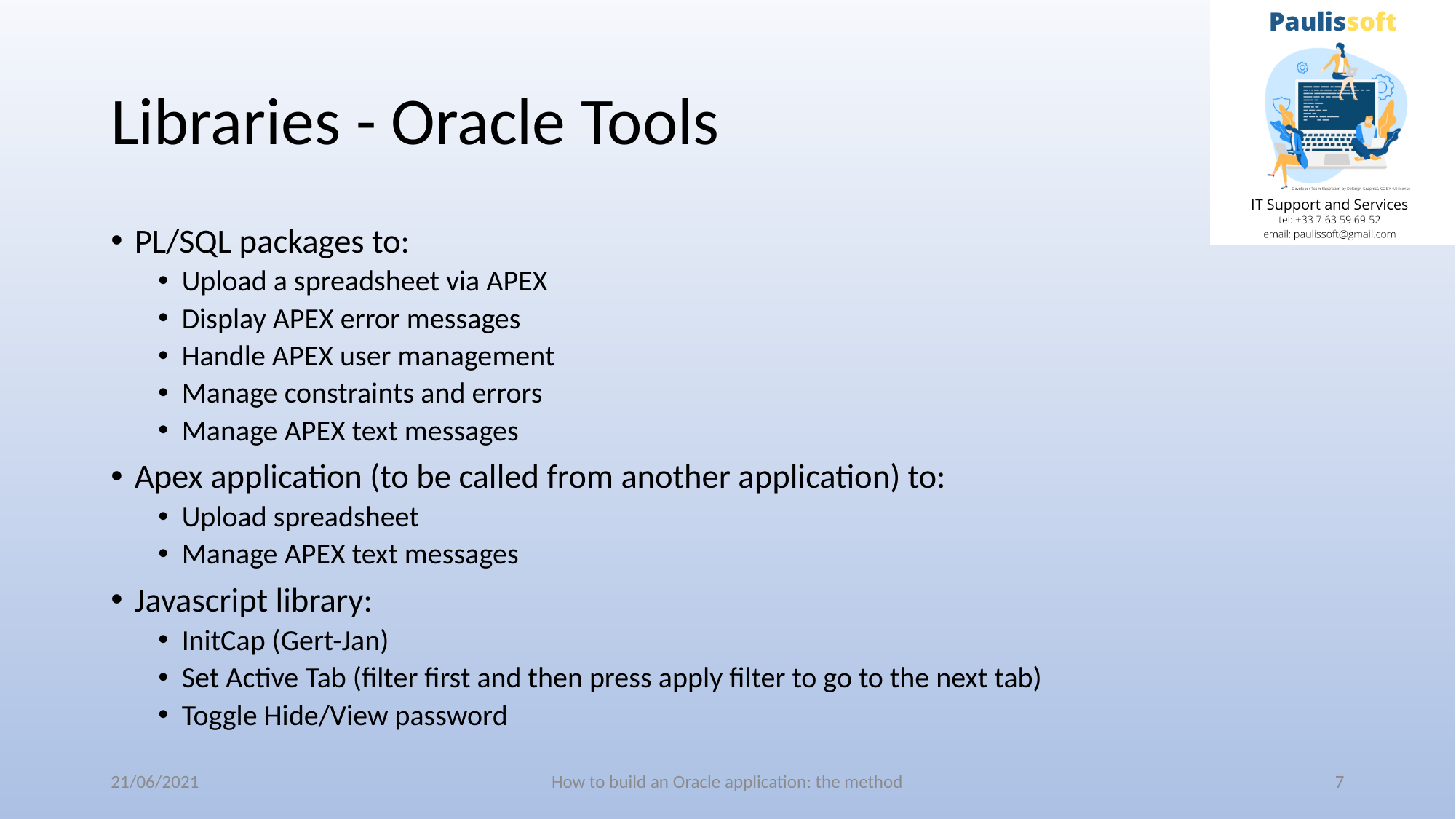

# Libraries - Oracle Tools
PL/SQL packages to:
Upload a spreadsheet via APEX
Display APEX error messages
Handle APEX user management
Manage constraints and errors
Manage APEX text messages
Apex application (to be called from another application) to:
Upload spreadsheet
Manage APEX text messages
Javascript library:
InitCap (Gert-Jan)
Set Active Tab (filter first and then press apply filter to go to the next tab)
Toggle Hide/View password
21/06/2021
How to build an Oracle application: the method
7